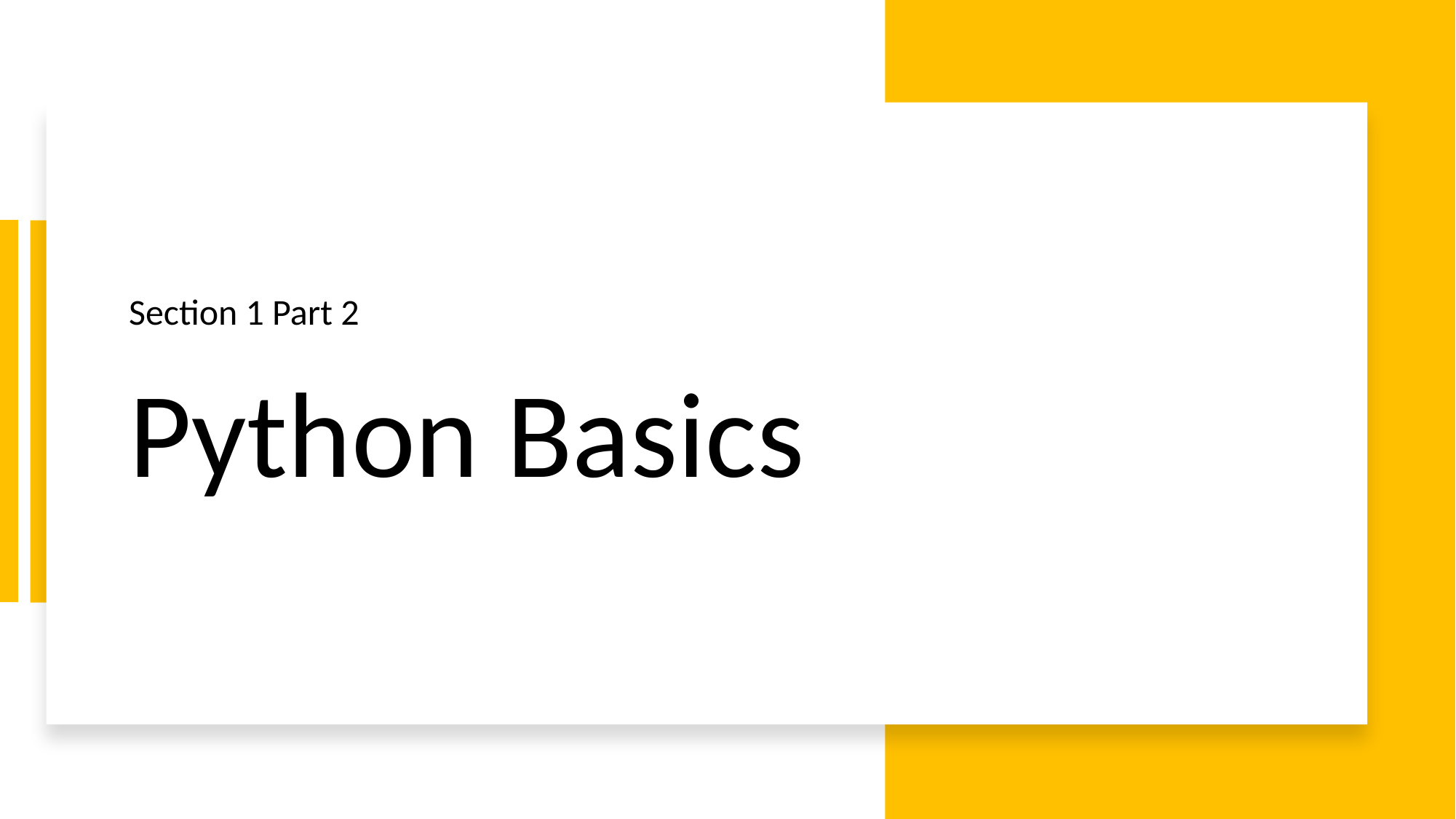

Section 1 Part 2
# Python Basics